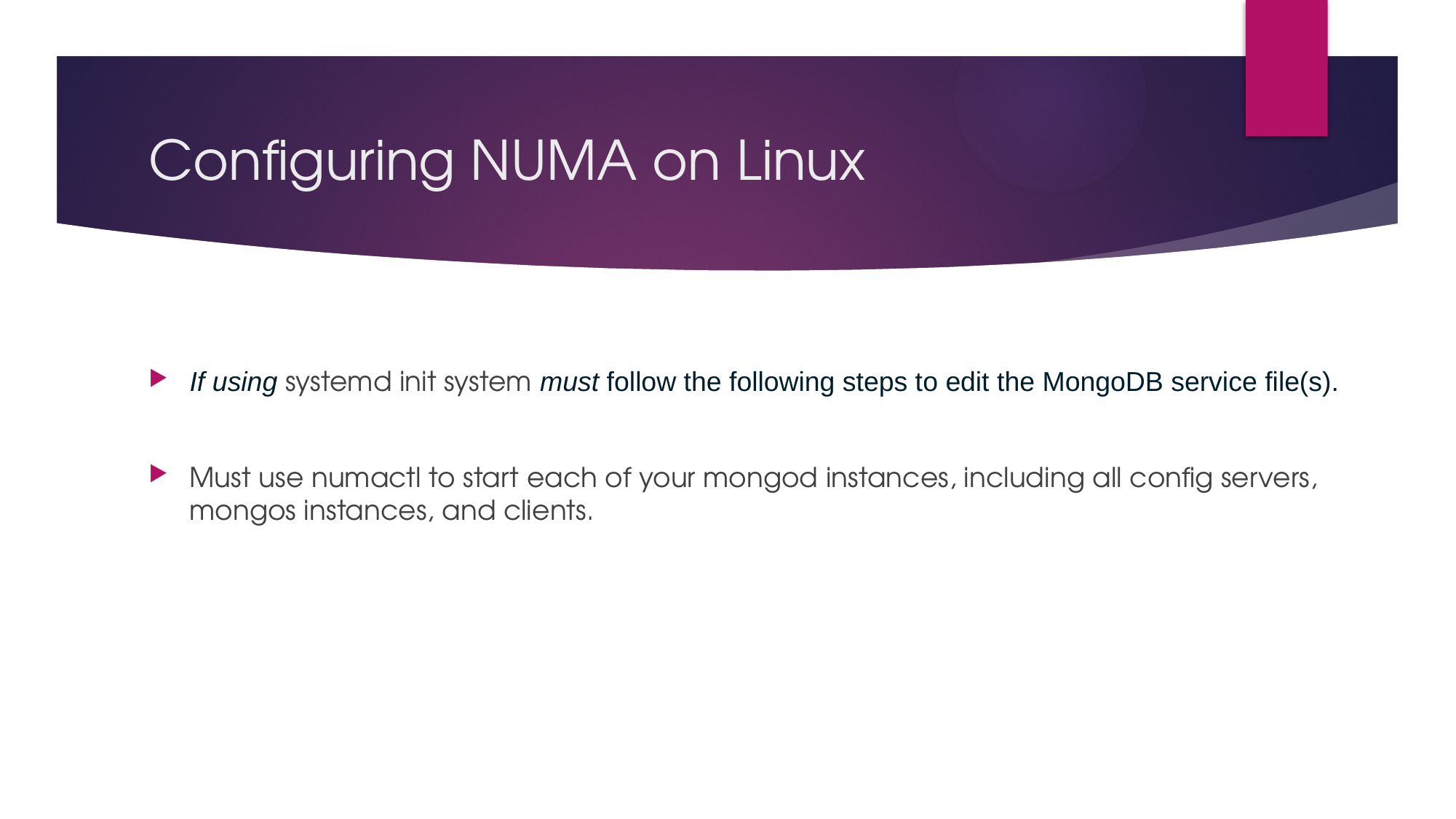

# Configuring NUMA on Linux

If using systemd init system must follow the following steps to edit the MongoDB service file(s).

Must use numactl to start each of your mongod instances, including all config servers, mongos instances, and clients.